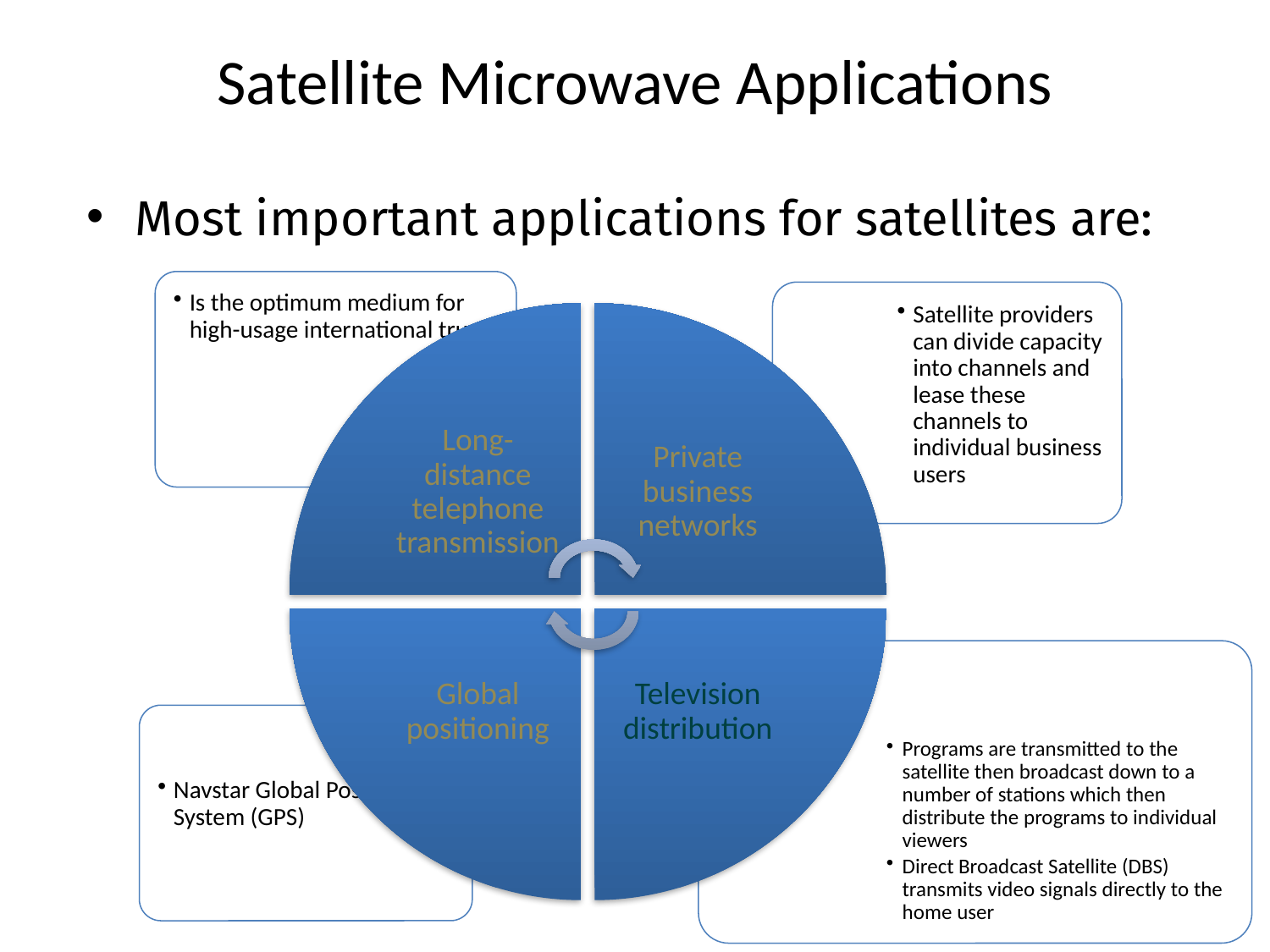

# Satellite Microwave Applications
Most important applications for satellites are:
Programs are transmitted to the satellite then broadcast down to a number of stations which then distribute the programs to individual viewers
Direct Broadcast Satellite (DBS) transmits video signals directly to the home user
Navstar Global Positioning System (GPS)
Satellite providers can divide capacity into channels and lease these channels to individual business users
Is the optimum medium for high-usage international trunks
Long-distance telephone transmission
Private business networks
Television distribution
Global positioning